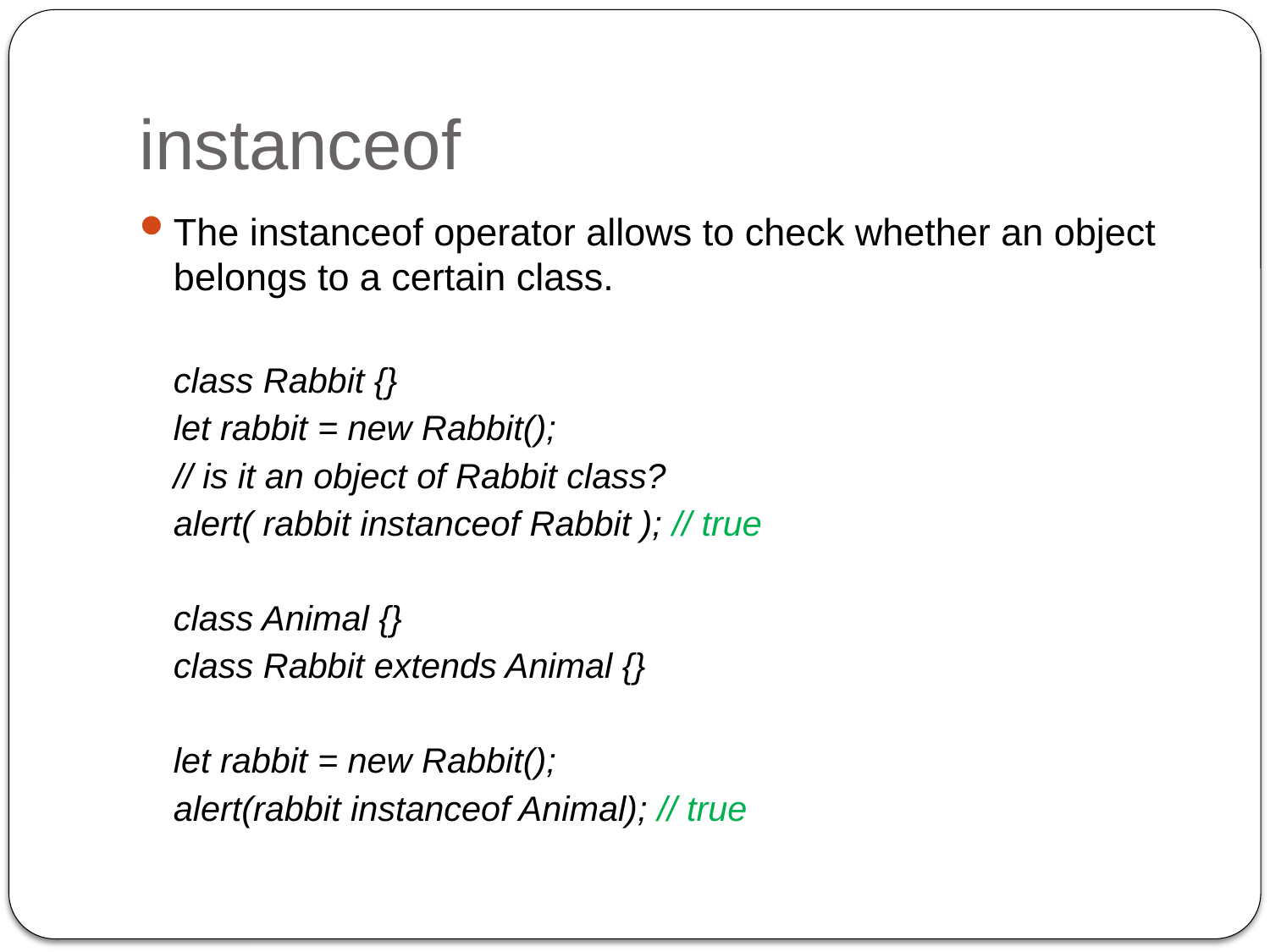

# instanceof
The instanceof operator allows to check whether an object belongs to a certain class.

class Rabbit {}
let rabbit = new Rabbit();
// is it an object of Rabbit class?
alert( rabbit instanceof Rabbit ); // true

class Animal {}
class Rabbit extends Animal {}

let rabbit = new Rabbit();
alert(rabbit instanceof Animal); // true